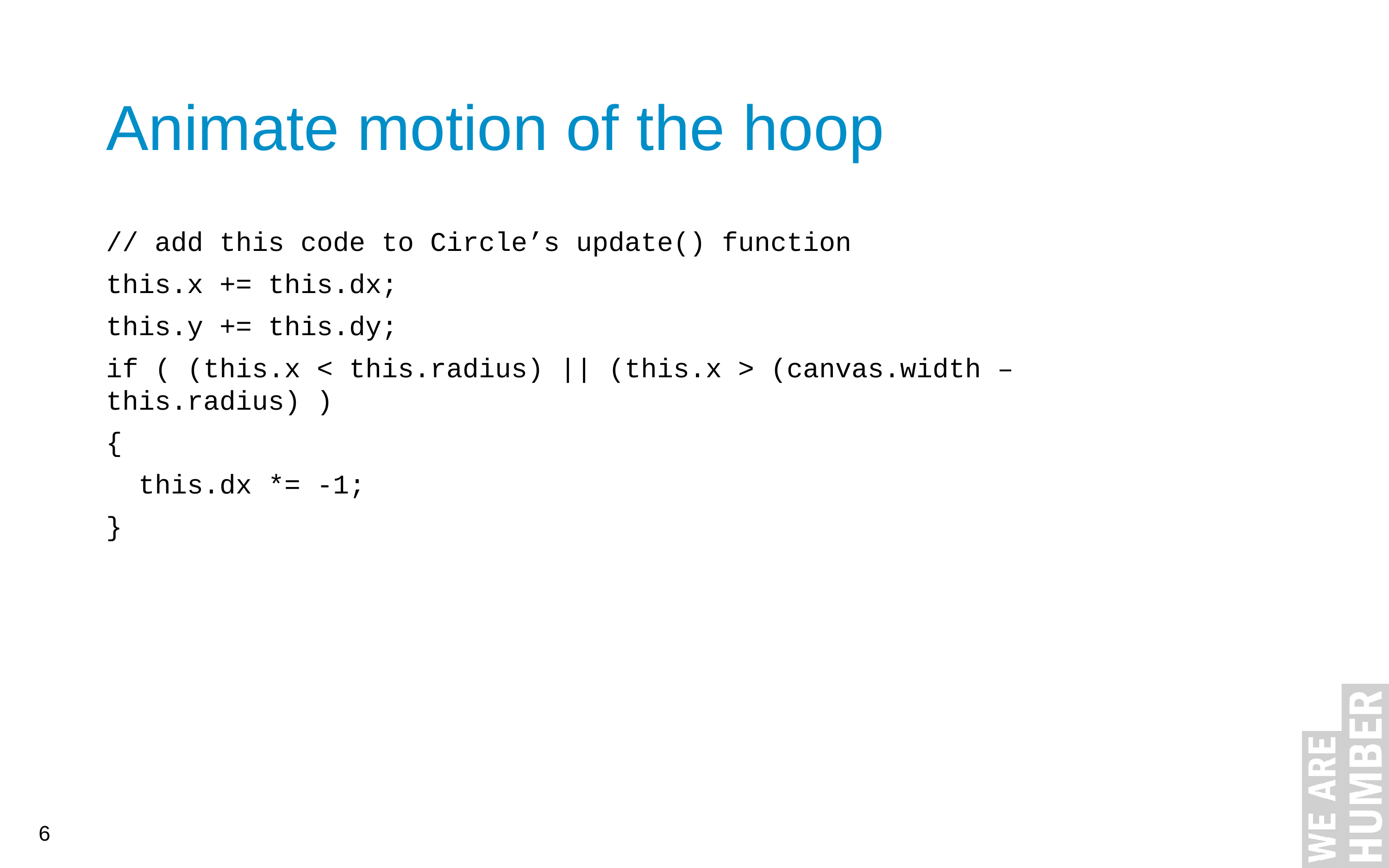

Animate motion of the hoop

// add this code to Circle’s update() function
this.x += this.dx;
this.y += this.dy;
if ( (this.x < this.radius) || (this.x > (canvas.width – this.radius) )
{
  this.dx *= -1;
}
6